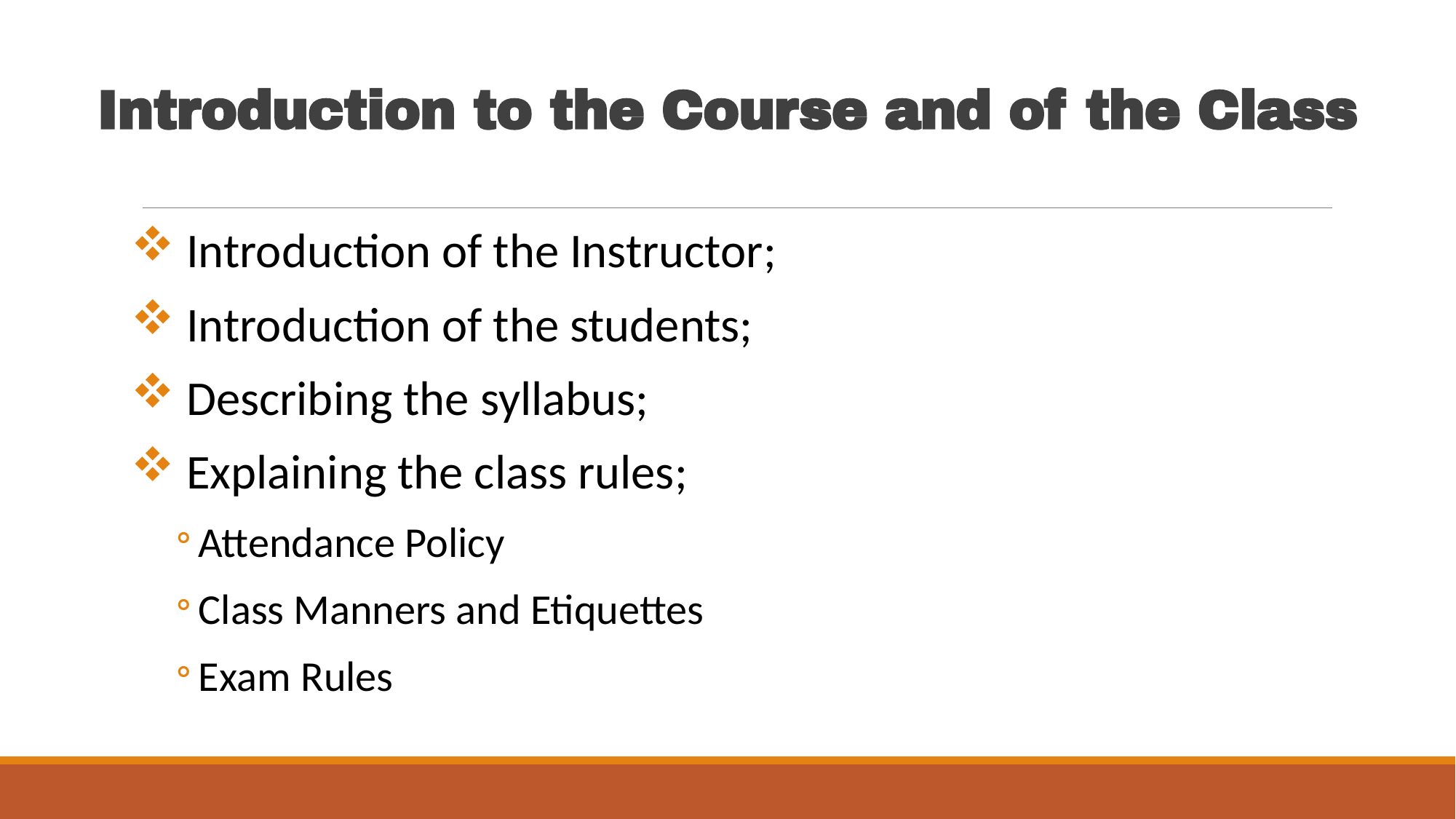

# Introduction to the Course and of the Class
 Introduction of the Instructor;
 Introduction of the students;
 Describing the syllabus;
 Explaining the class rules;
Attendance Policy
Class Manners and Etiquettes
Exam Rules